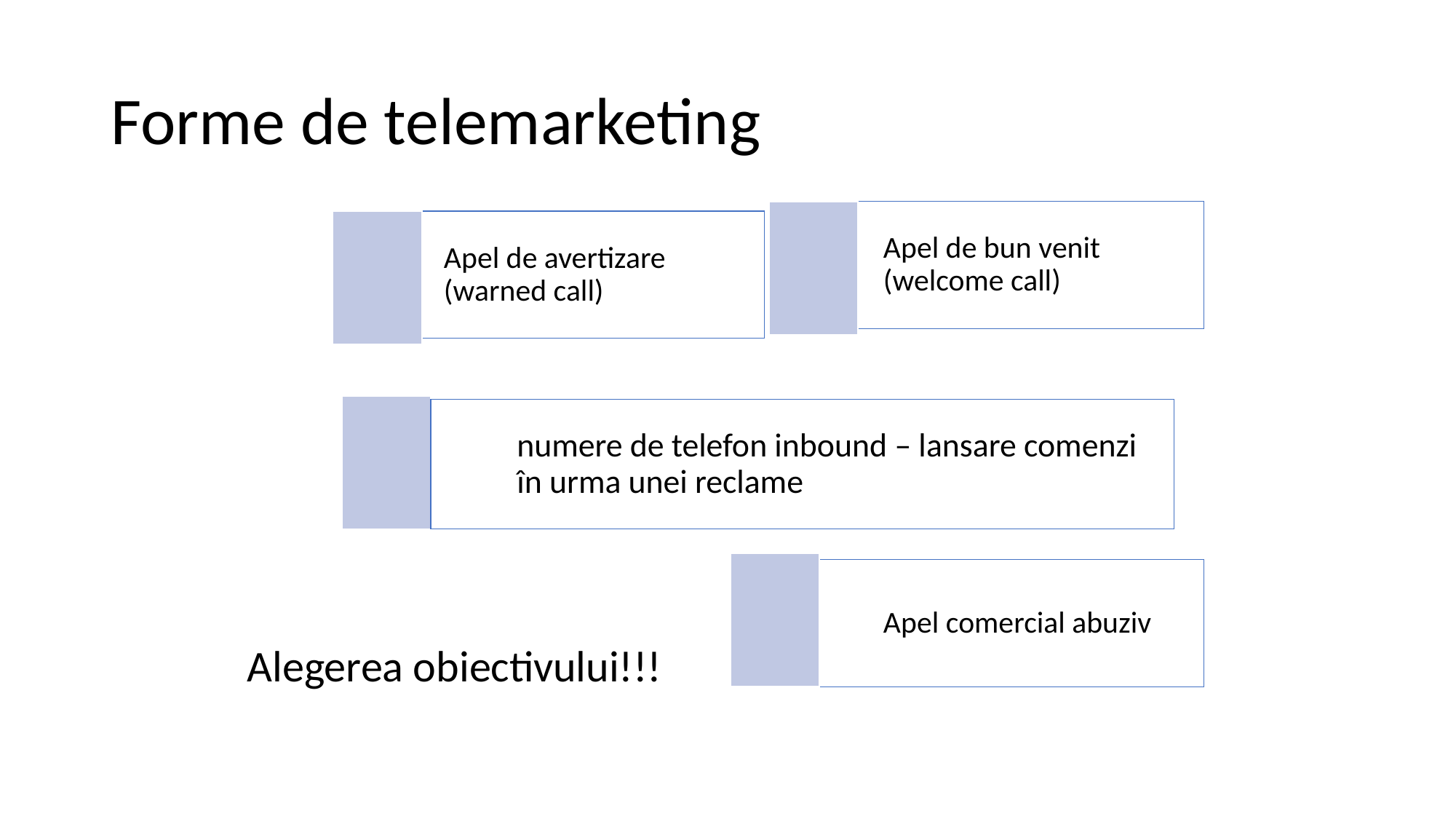

# Forme de telemarketing
Apel de avertizare (warned call)
Apel de bun venit (welcome call)
Apel comercial abuziv
numere de telefon inbound – lansare comenzi în urma unei reclame

Alegerea obiectivului!!!